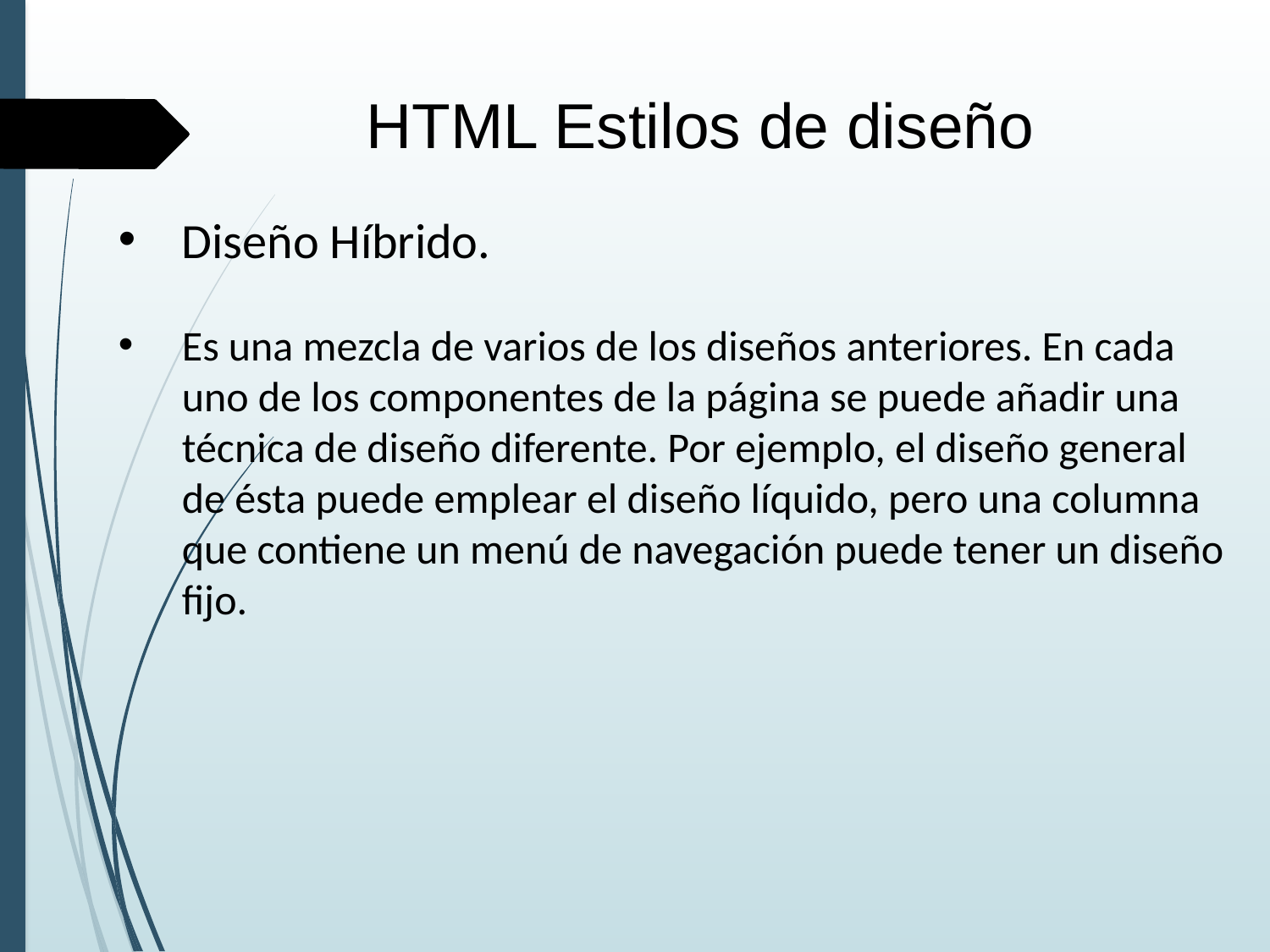

HTML Estilos de diseño
Diseño Híbrido.

Es una mezcla de varios de los diseños anteriores. En cada uno de los componentes de la página se puede añadir una técnica de diseño diferente. Por ejemplo, el diseño general de ésta puede emplear el diseño líquido, pero una columna que contiene un menú de navegación puede tener un diseño fijo.